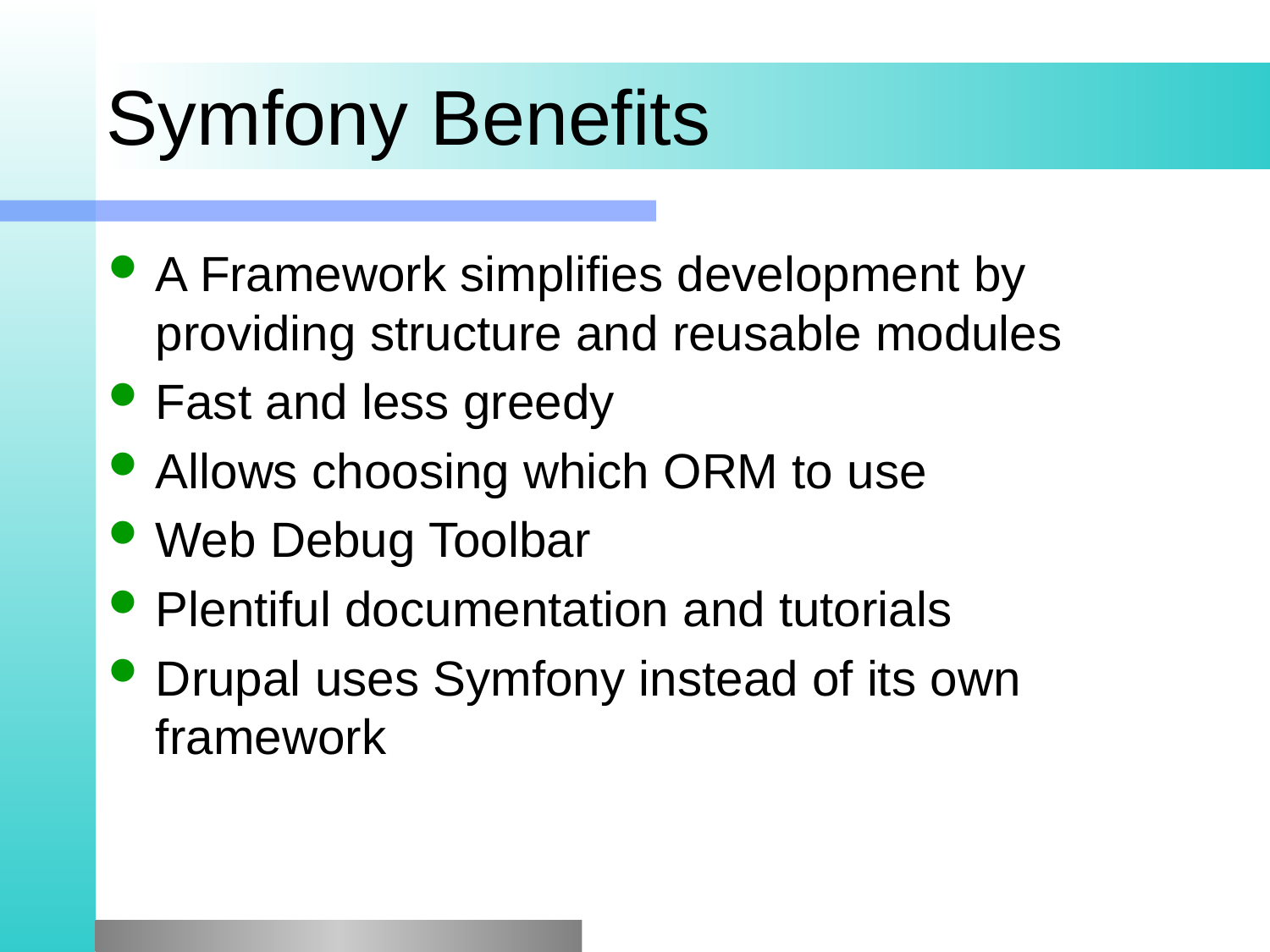

# Symfony Benefits
A Framework simplifies development by providing structure and reusable modules
Fast and less greedy
Allows choosing which ORM to use
Web Debug Toolbar
Plentiful documentation and tutorials
Drupal uses Symfony instead of its own framework